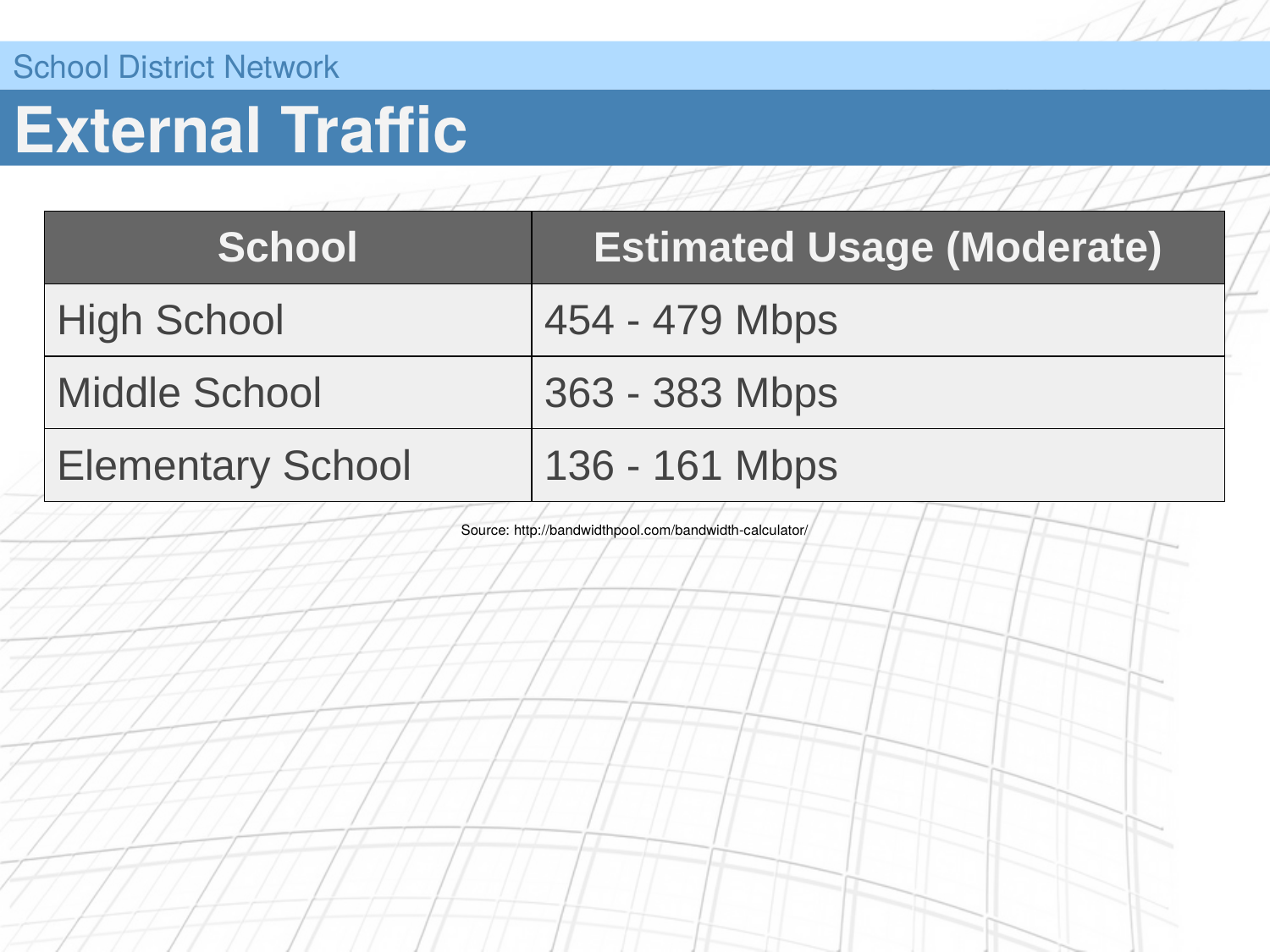

School District Network
# External Traffic
| School | Estimated Usage (Moderate) |
| --- | --- |
| High School | 454 - 479 Mbps |
| Middle School | 363 - 383 Mbps |
| Elementary School | 136 - 161 Mbps |
Source: http://bandwidthpool.com/bandwidth-calculator/